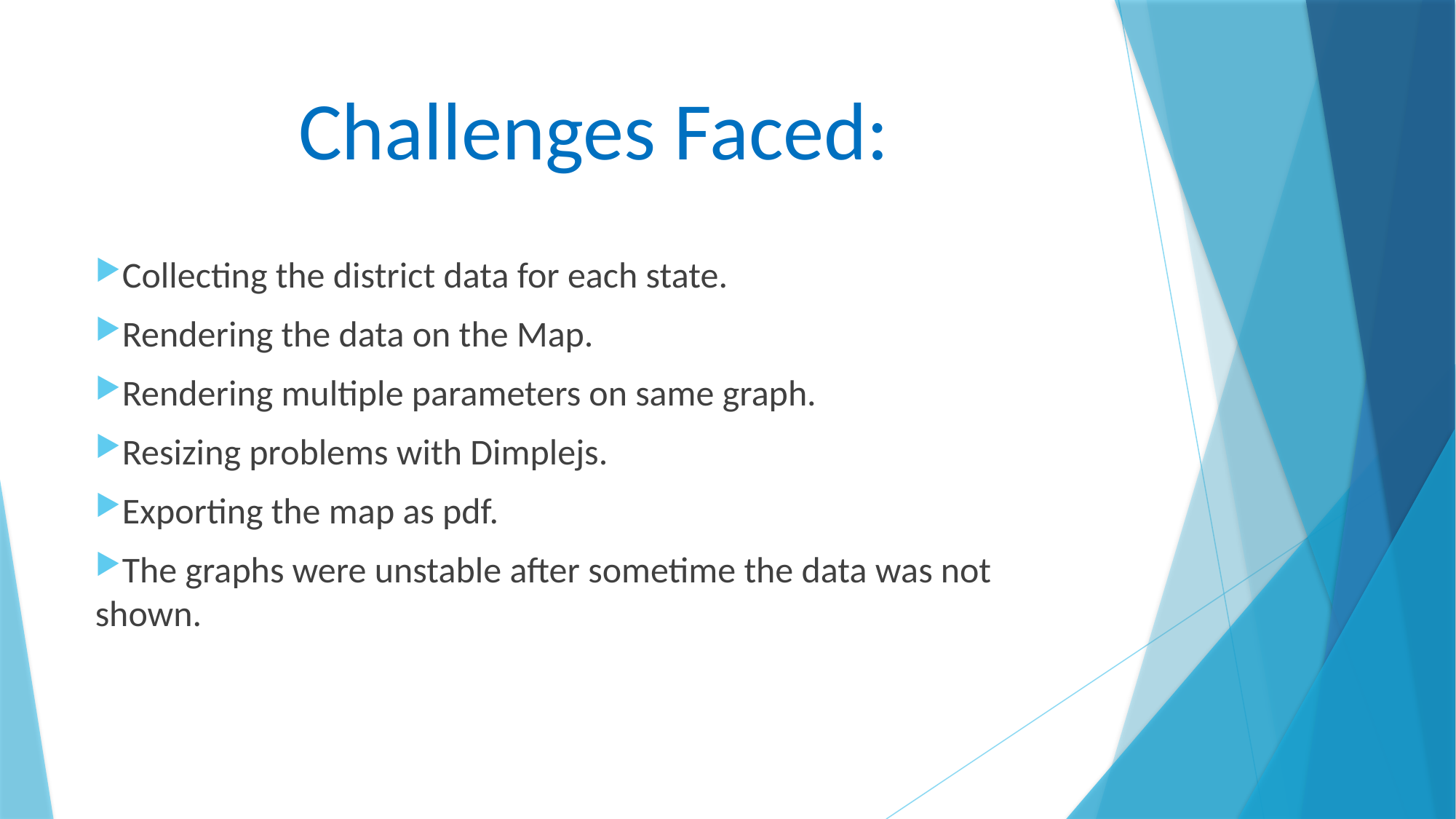

# Challenges Faced:
Collecting the district data for each state.
Rendering the data on the Map.
Rendering multiple parameters on same graph.
Resizing problems with Dimplejs.
Exporting the map as pdf.
The graphs were unstable after sometime the data was not shown.